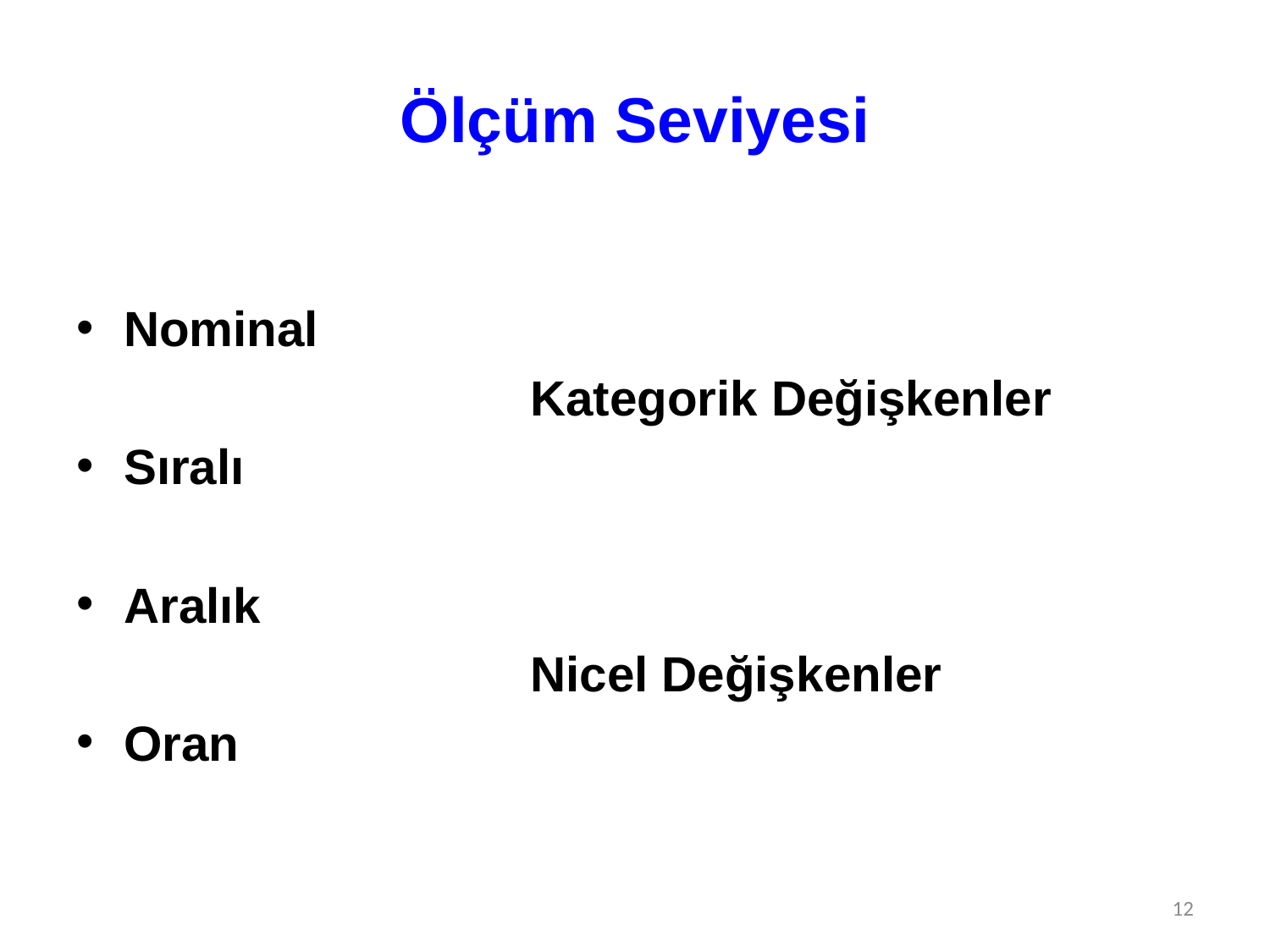

# Ölçüm Seviyesi

Nominal
                                 Kategorik Değişkenler
Sıralı

Aralık
                                 Nicel Değişkenler
Oran
12